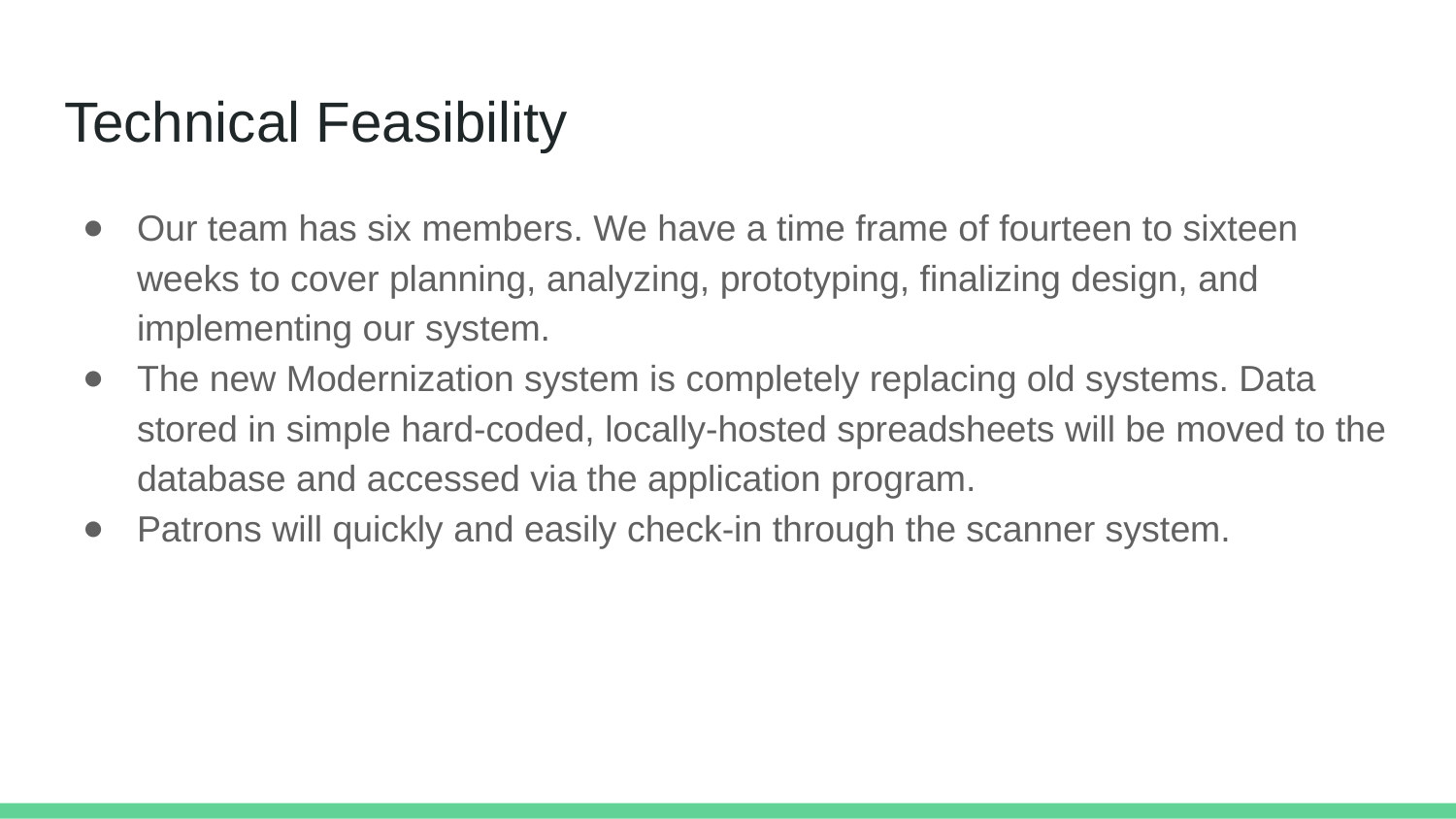

# Technical Feasibility
Our team has six members. We have a time frame of fourteen to sixteen weeks to cover planning, analyzing, prototyping, finalizing design, and implementing our system.
The new Modernization system is completely replacing old systems. Data stored in simple hard-coded, locally-hosted spreadsheets will be moved to the database and accessed via the application program.
Patrons will quickly and easily check-in through the scanner system.